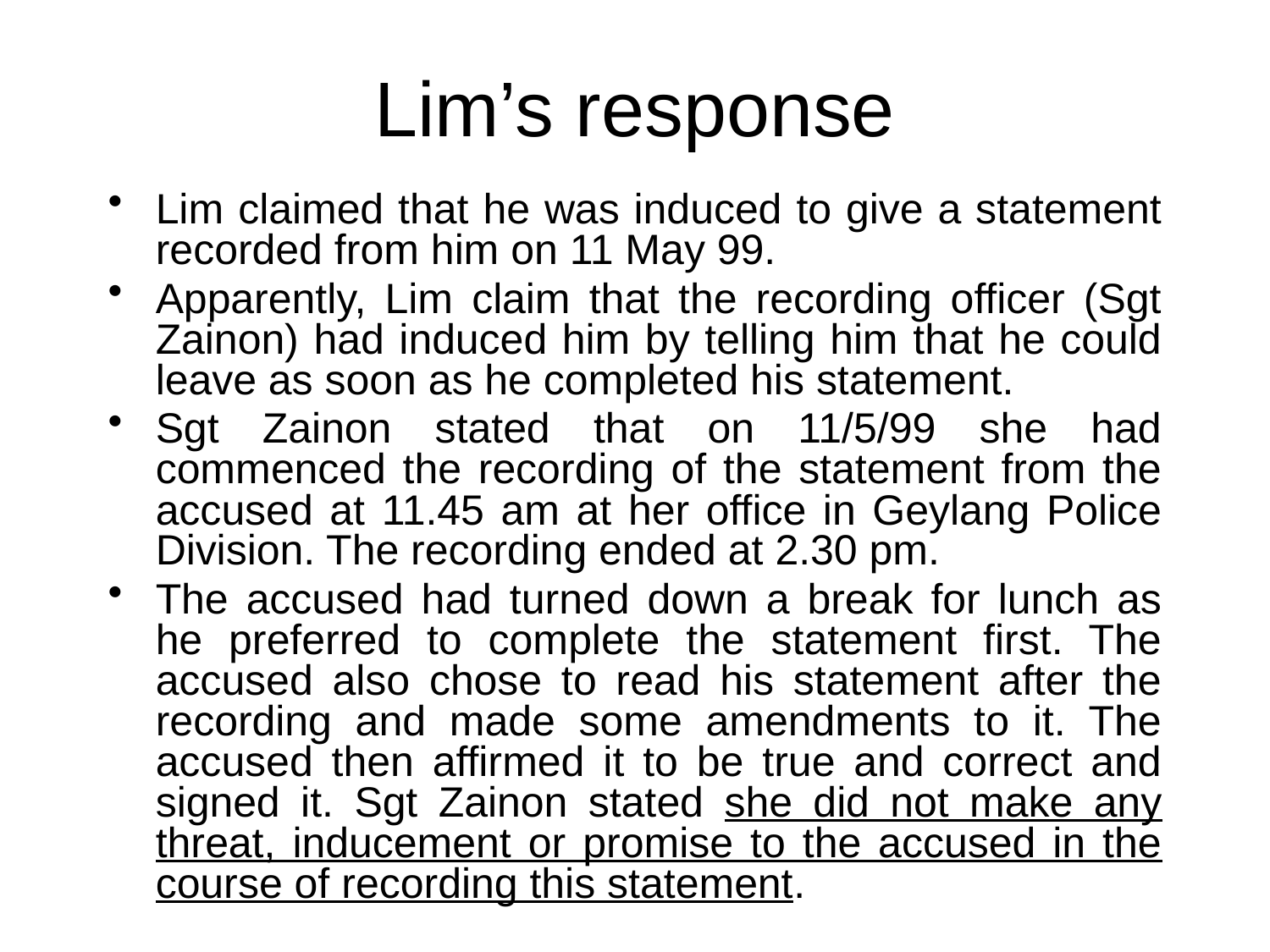

# Lim’s response
Lim claimed that he was induced to give a statement recorded from him on 11 May 99.
Apparently, Lim claim that the recording officer (Sgt Zainon) had induced him by telling him that he could leave as soon as he completed his statement.
Sgt Zainon stated that on 11/5/99 she had commenced the recording of the statement from the accused at 11.45 am at her office in Geylang Police Division. The recording ended at 2.30 pm.
The accused had turned down a break for lunch as he preferred to complete the statement first. The accused also chose to read his statement after the recording and made some amendments to it. The accused then affirmed it to be true and correct and signed it. Sgt Zainon stated she did not make any threat, inducement or promise to the accused in the course of recording this statement.